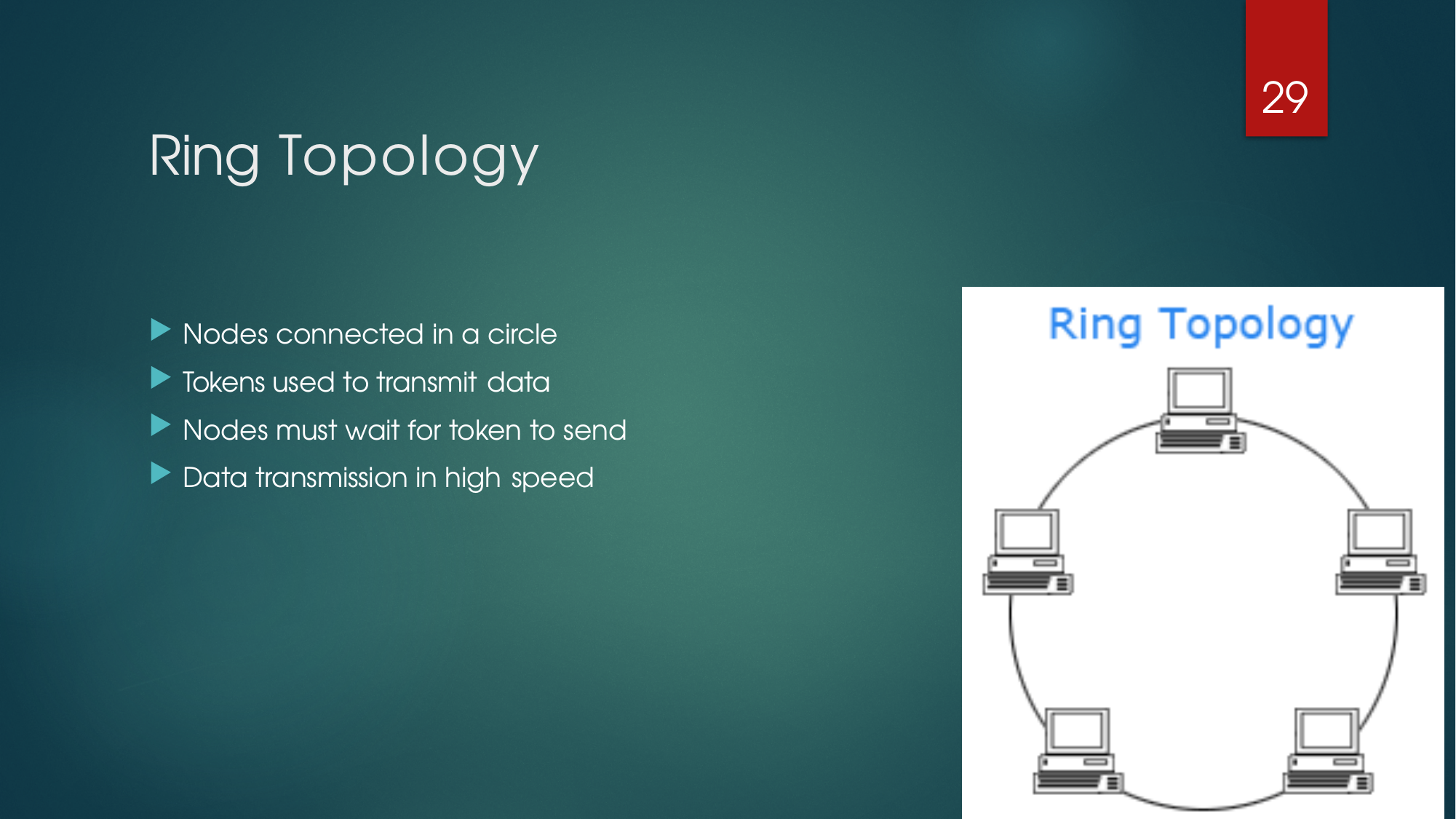

29
# Ring Topology

Nodes connected in a circle
Tokens used to transmit data
Nodes must wait for token to send
Data transmission in high speed